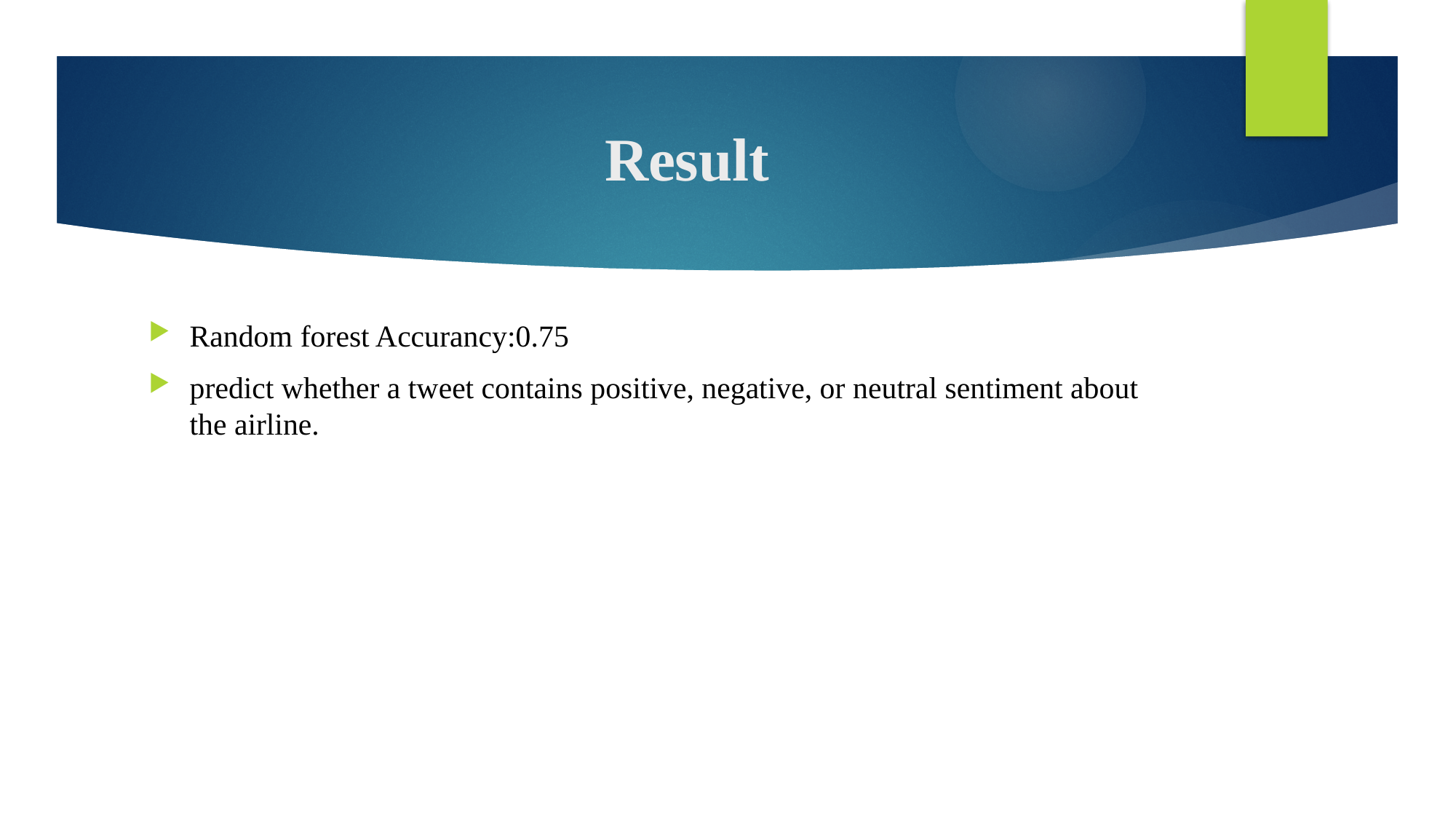

# Result
Random forest Accurancy:0.75
predict whether a tweet contains positive, negative, or neutral sentiment about the airline.